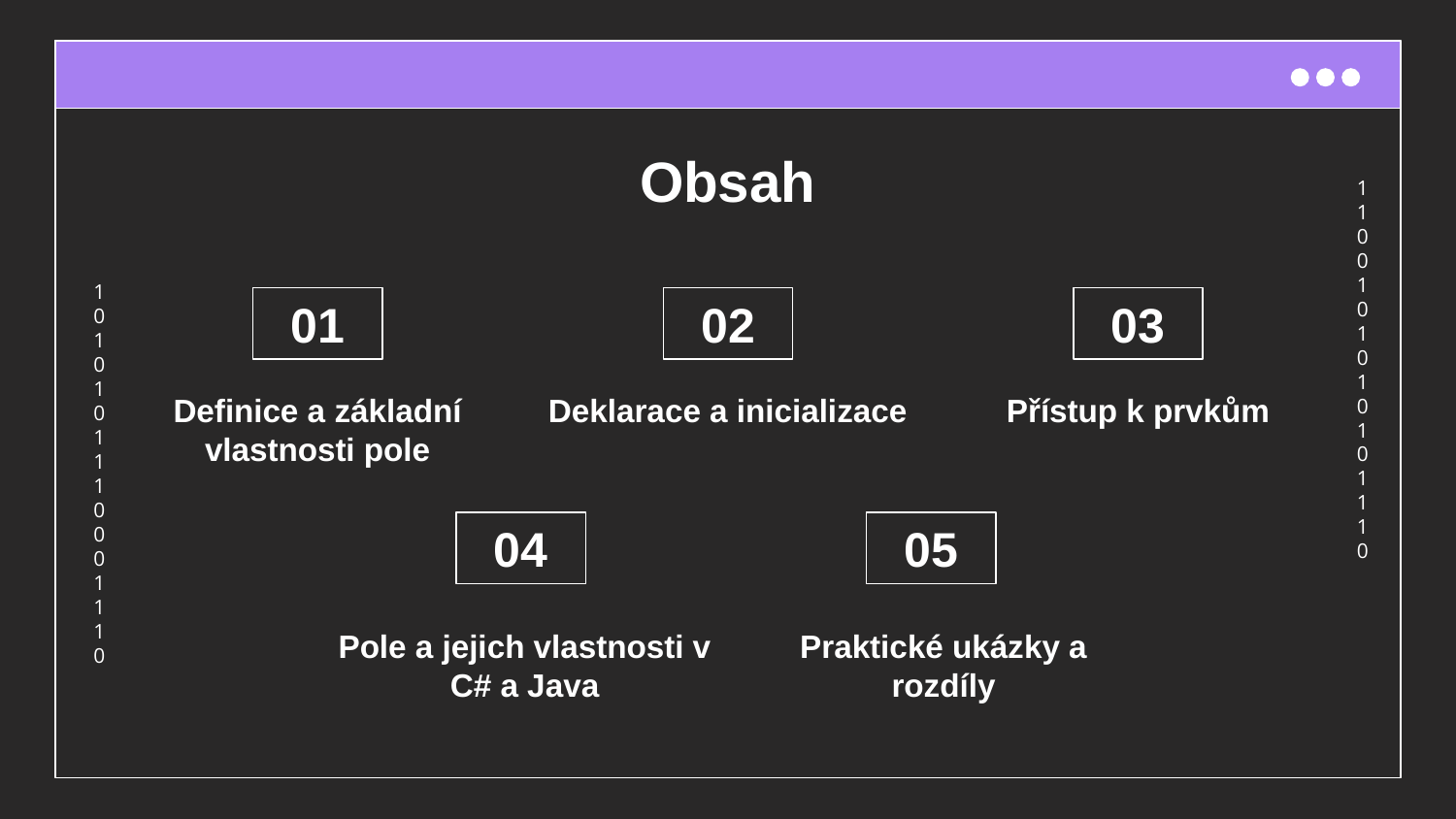

# Obsah
01
02
03
Definice a základní vlastnosti pole

Deklarace a inicializace

Přístup k prvkům

04
05
Pole a jejich vlastnosti v C# a Java

Praktické ukázky a rozdíly